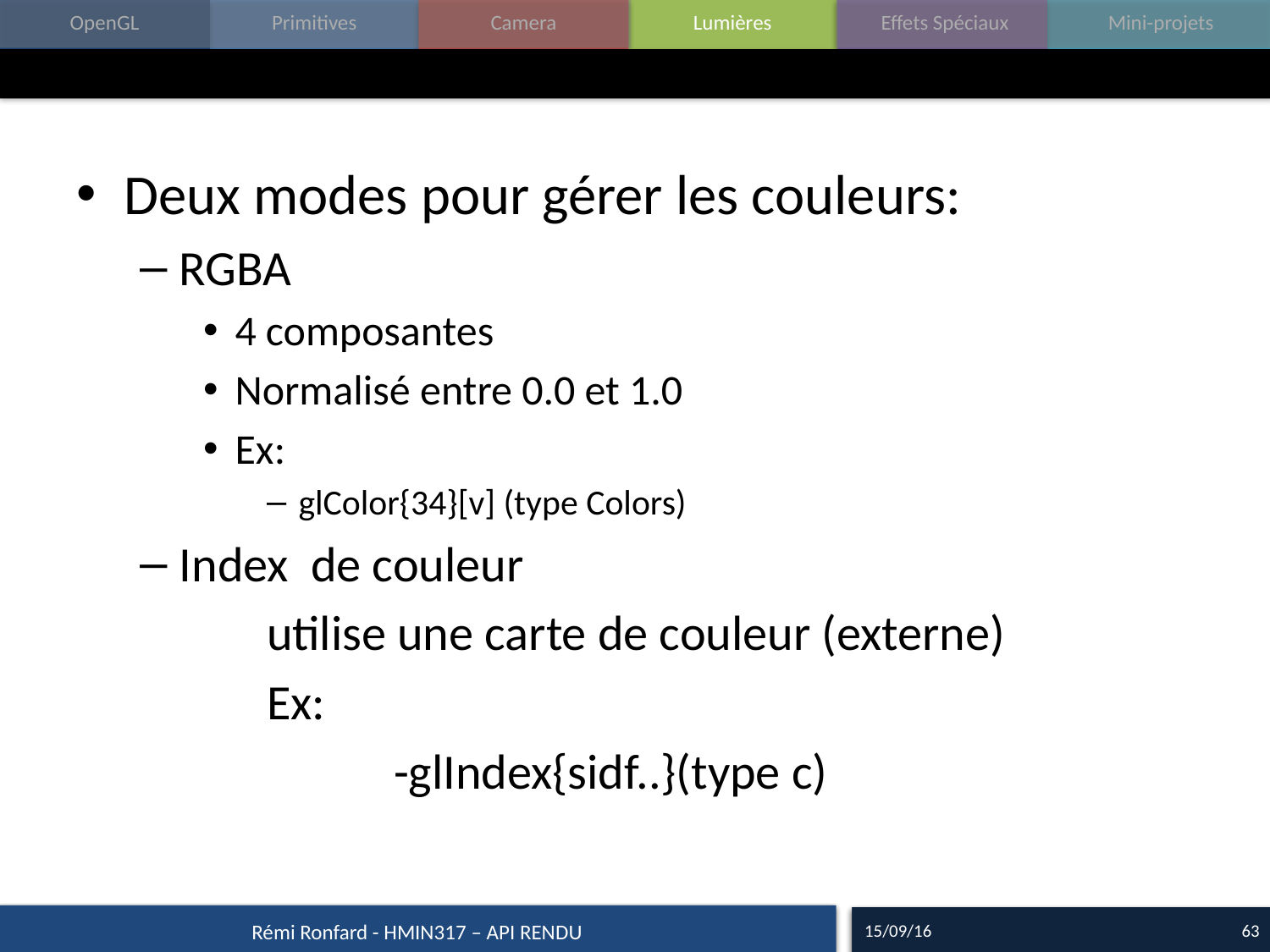

#
Deux modes pour gérer les couleurs:
RGBA
4 composantes
Normalisé entre 0.0 et 1.0
Ex:
glColor{34}[v] (type Colors)
Index  de couleur
	utilise une carte de couleur (externe)
	Ex:
		-glIndex{sidf..}(type c)
15/09/16
63
Rémi Ronfard - HMIN317 – API RENDU